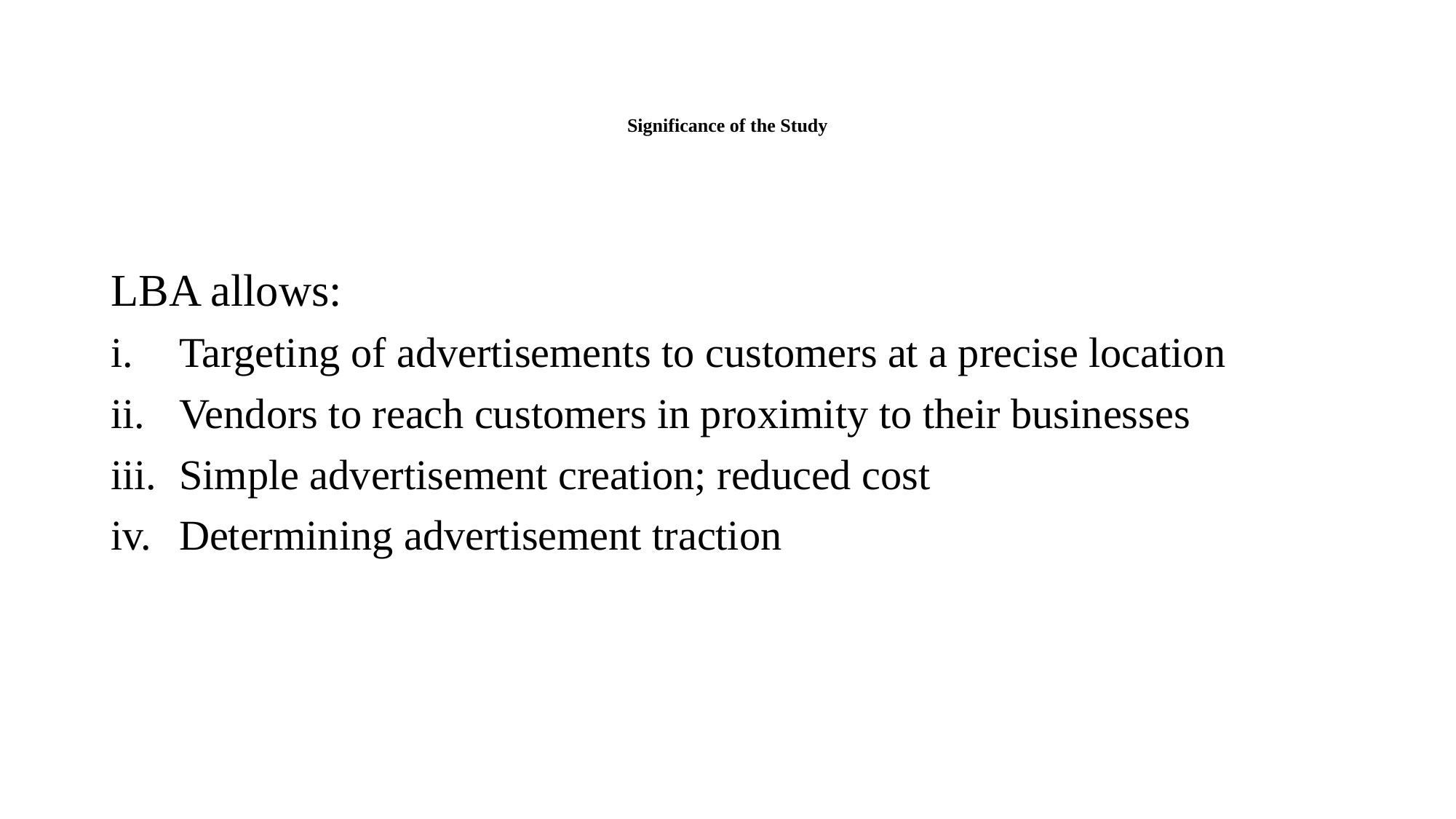

# Significance of the Study

LBA allows:
Targeting of advertisements to customers at a precise location
Vendors to reach customers in proximity to their businesses
Simple advertisement creation; reduced cost
Determining advertisement traction